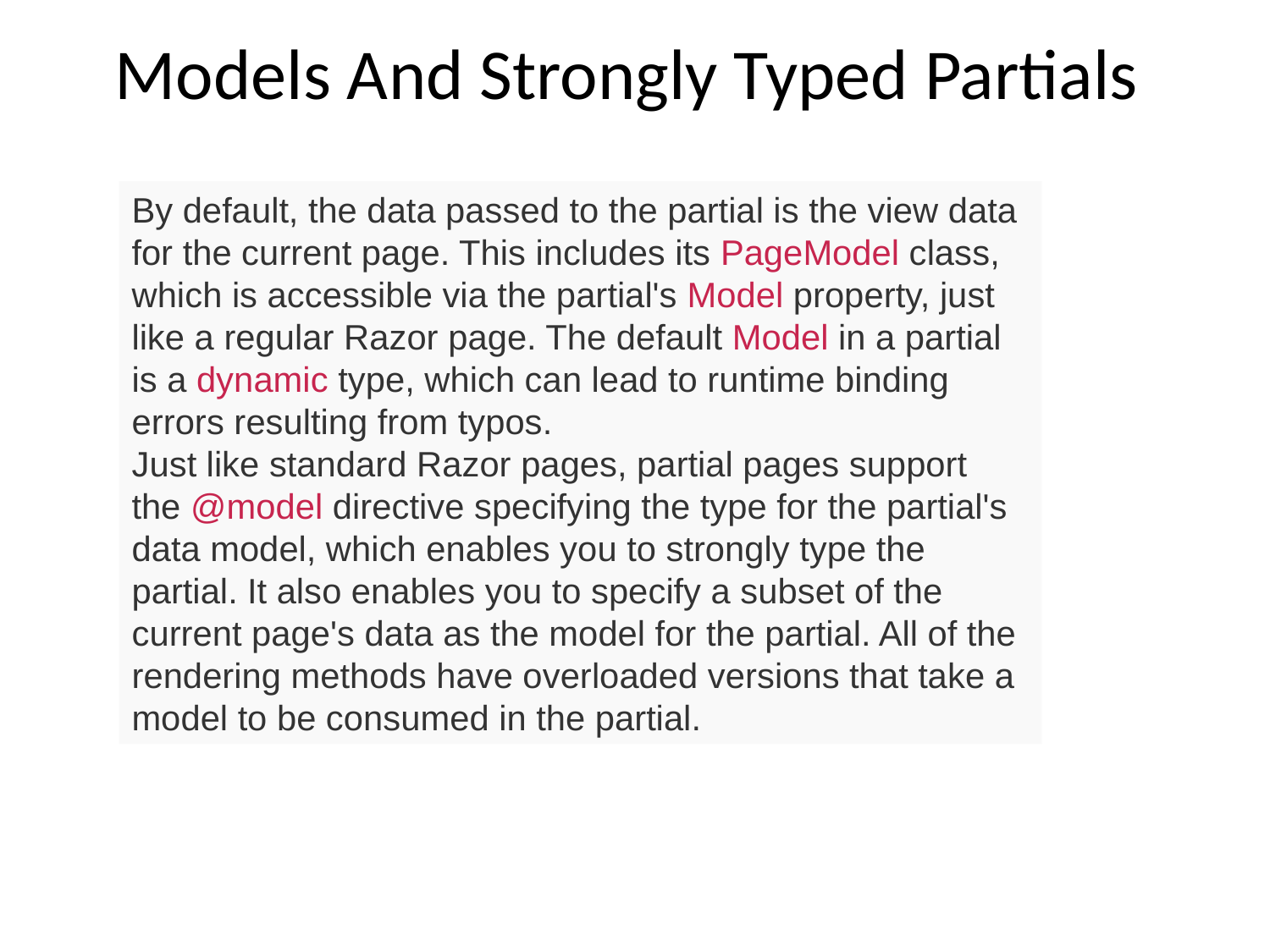

# Models And Strongly Typed Partials
By default, the data passed to the partial is the view data for the current page. This includes its PageModel class, which is accessible via the partial's Model property, just like a regular Razor page. The default Model in a partial is a dynamic type, which can lead to runtime binding errors resulting from typos.
Just like standard Razor pages, partial pages support the @model directive specifying the type for the partial's data model, which enables you to strongly type the partial. It also enables you to specify a subset of the current page's data as the model for the partial. All of the rendering methods have overloaded versions that take a model to be consumed in the partial.